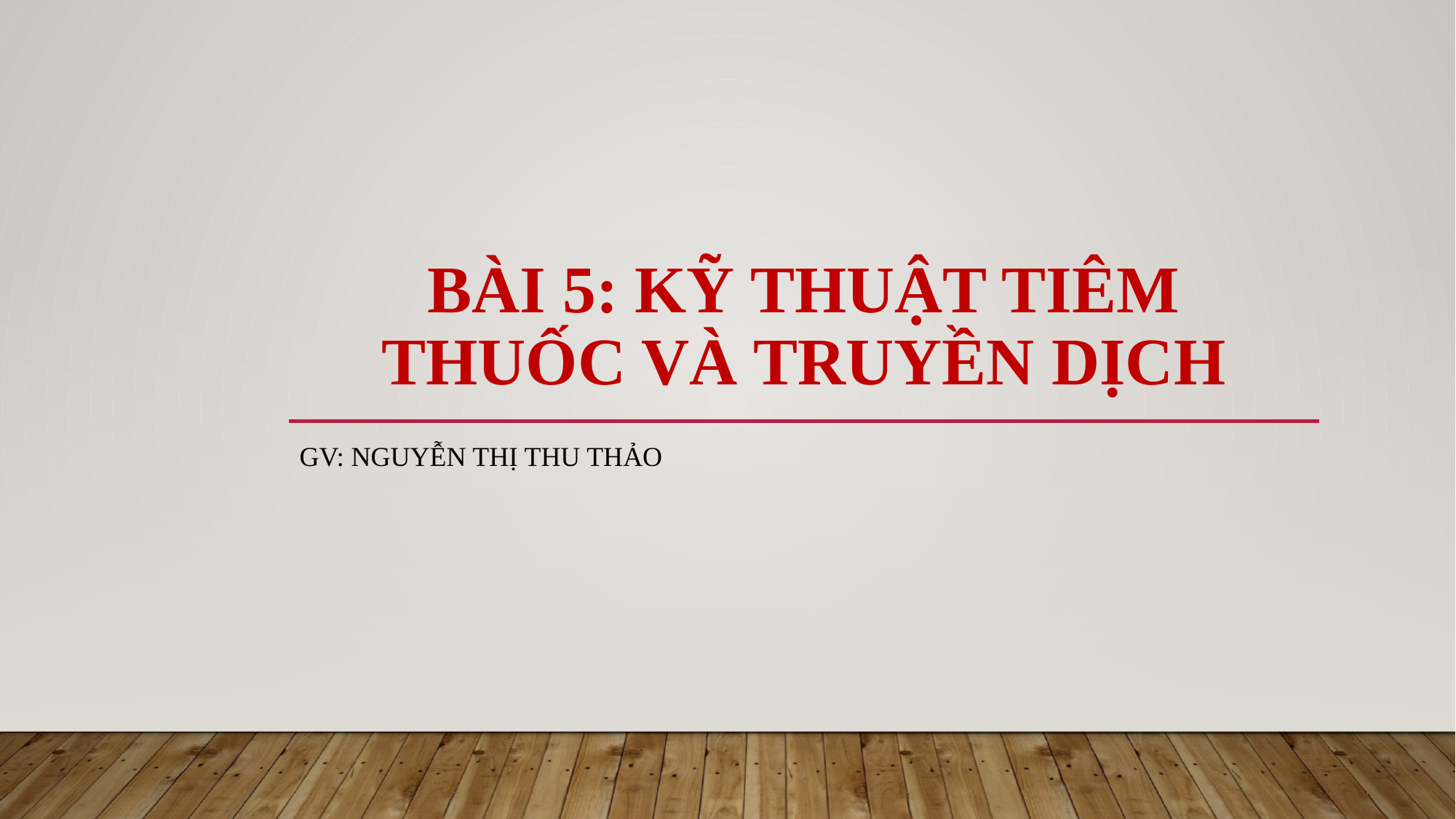

# Bài 5: KỸ THUẬT TIÊM THUỐC VÀ TRUYỀN DỊCh
Gv: nguyễn thị thu thảo